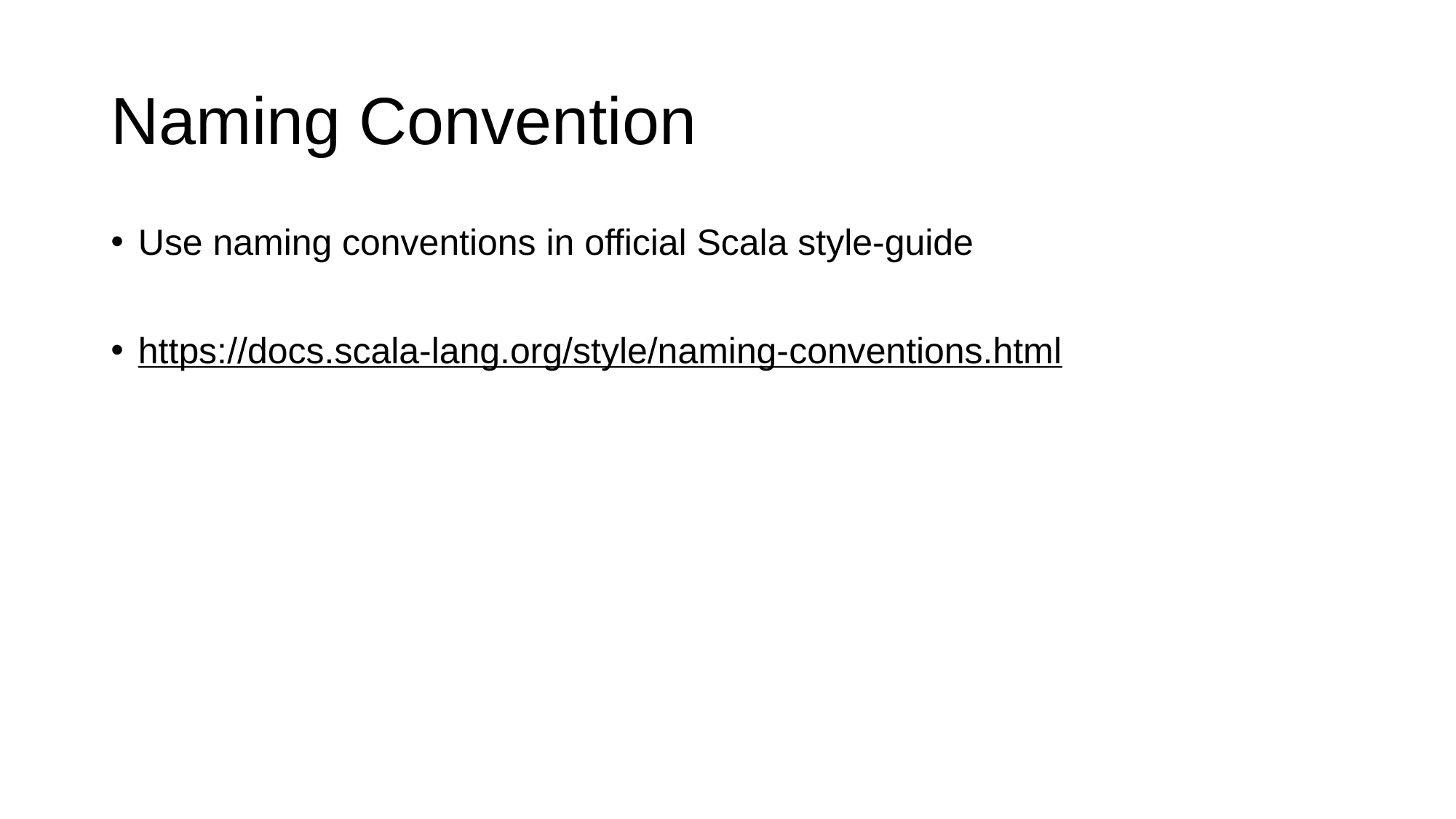

# Naming Convention
Use naming conventions in official Scala style-guide

https://docs.scala-lang.org/style/naming-conventions.html